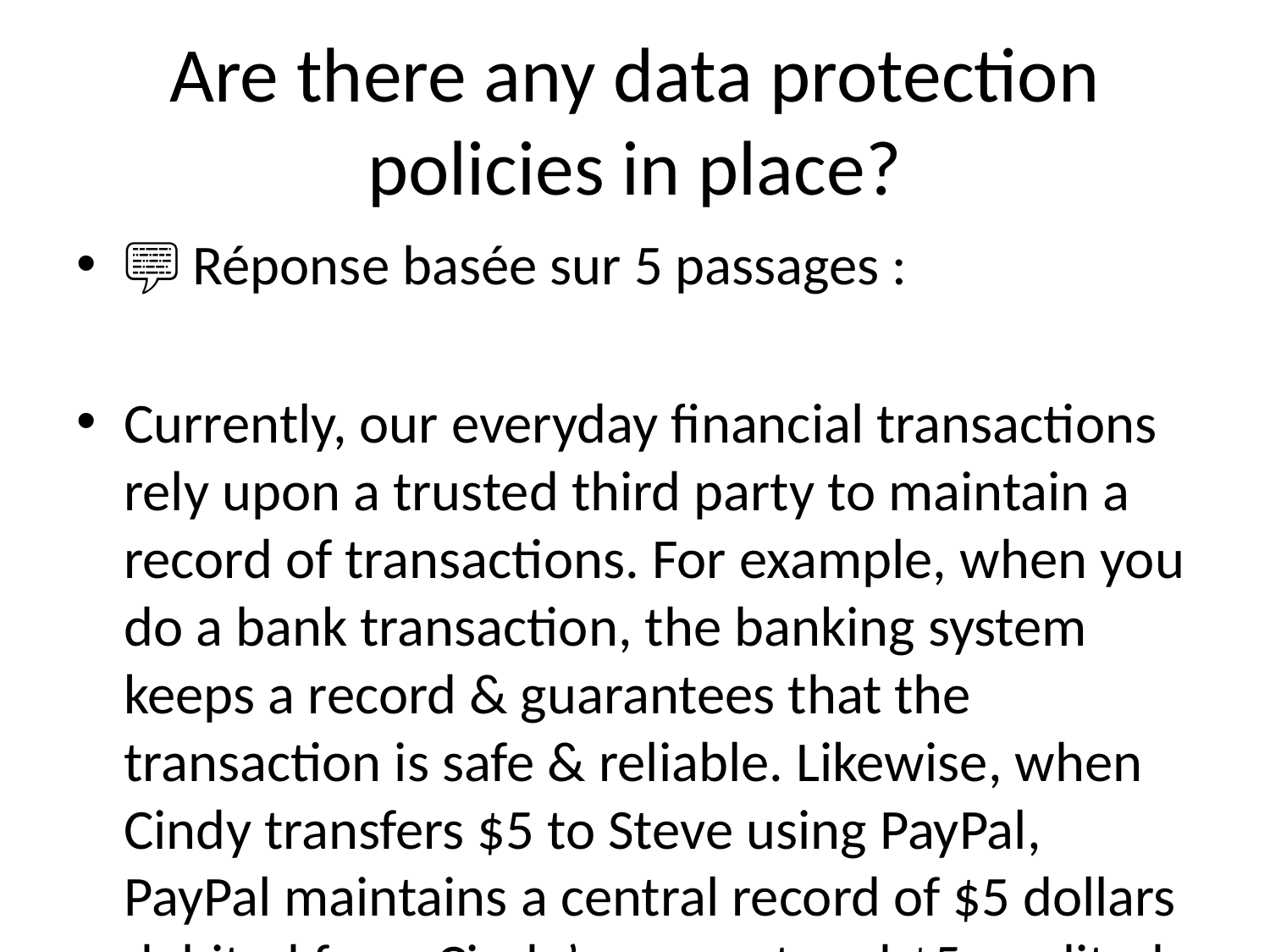

# Are there any data protection policies in place?
💬 Réponse basée sur 5 passages :

Currently, our everyday financial transactions rely upon a trusted third party to maintain a record of transactions. For example, when you do a bank transaction, the banking system keeps a record & guarantees that the transaction is safe & reliable. Likewise, when Cindy transfers $5 to Steve using PayPal, PayPal maintains a central record of $5 dollars debited from Cindy’s account and $5 credited to Steve’s. Intermediaries like banks, PayPal, and other members of the current economic system play an important role in regulating the world’s financial transactions. However, the role of these trusted intermediaries also has limitations: 1. Unfair value capture. These intermediaries amass billions of dollars in wealth creation (PayPal market cap is ~$130B), but pass virtually nothing onto their customers - the everyday people on the ground, whose money drives a meaningful proportion of the global economy. More and more people are falling behind. 2. Fees. Banks and companies charge large fees for facilitating transactions. These fees often disproportionately impact lower-income populations who have the fewest alternatives. 3. Censorship. If a particular trusted intermediary decides that you should not be able to move your money, it can place restrictions on the movement of your money. 4. Permissioned. The trusted intermediary serves as a gatekeeper who can arbitrarily prevent anybody from being part of the network. 5. Pseudonymous. At a time when the issue of privacy is gaining greater urgency, these powerful gatekeepers can accidentally disclose -- or force you to disclose -- more financial
---
transactions, insuring that cheaters cannot record false transactions or overtake the system. This technological advancement allows for the removal of the centralized intermediary, without compromising transactional financial security. Benefits Of Distributed Ledgers In addition to decentralization, bitcoin, or cryptocurrencies in general, share a few nice properties that make money smarter and safer, although different cryptocurrencies may be stronger in some properties and weaker in others, based on different implementations of their protocols. Cryptocurrencies are held in cryptographic wallets identified by a publicly accessible address, and is secured by a very strong privately held password, called the private key. This private key cryptographically signs transaction and is virtually impossible to create fraudulent signatures. This provides security and unseizability. Unlike traditional bank accounts that can be seized by government authorities, the cryptocurrency in your wallet can never be taken away by anyone without your private key. Cryptocurrencies are censorship resistant due to the decentralized nature because anyone can submit transactions to any computer in the network to get recorded and validated. Cryptocurrency transactions are immutable because each block of transactions represents a cryptographic proof (a hash) of all the previous blocks that existed before that. Once someone sends you money, they cannot steal back their payment to you (i.e., no bouncing checks in blockchain). Some of the cryptocurrencies can even support atomic transactions. “Smart contracts” built atop these cryptocurrencies do not merely rely on law for enforcement, but directly enforced through publicly auditable code, which make them trustless and can potentially get rid of middlemen in many businesses, e.g. Escrow for real estate. Securing Distributed Ledgers (Mining) One of challenges of maintaining a distributed record of transactions is security -- specifically, how to have an open and editable ledger while preventing fraudulent activity. To address this challenge, Bitcoin introduced a novel process
---
Bitcoin achieved this historical feat by using a distributed record. While the current financial system relies on the traditional central record of truth, the Bitcoin record is maintained by a distributed community of “validators,” who access and update this public ledger. Imagine the Bitcoin protocol as a globally shared “Google Sheet” that contains a record of transactions, validated and maintained by this distributed community.
---
allow everyday people to mine (or earn cryptocurrency rewards for validating transactions on a distributed record of transactions). As a refresher, one of the major challenges that arises with maintaining a distributed record of transactions is ensuring that updates to this open record are not fraudulent. While Bitcoin’s process for updating its record is proven (burning energy / money to prove trustworthiness), it is not very user (or planet!) friendly. For Pi, we introduced the additional design requirement of employing a consensus algorithm that would also be extremely user friendly and ideally enable mining on personal computers and mobile phones. In comparing existing consensus algorithms (the process that records transactions into a distributed ledger), the Stellar Consensus Protocol emerges as the leading candidate to enable user-friendly, mobile-first mining. Stellar Consensus Protocol (SCP) was architected by David Mazières a professor of Computer Science at Stanford who also serves as Chief Scientist at the Stellar Development Foundation. SCP uses a novel mechanism called Federated Byzantine Agreements to ensure that updates to a distributed ledger are accurate and trustworthy. SCP is also deployed in practice through the Stellar blockchain that has been operating since 2015.
---
of us spend hours day on our phones. While on our phones, each of our views, posts or clicks creates extraordinary profits for large corporations. At Pi, we believe that people have the right to capture value created from their resources. We all know that we can do more together than we can alone. On today’s web, massive corporations like Google, Amazon, Facebook have immense leverage against individual consumers. As a result, they are able to capture the lionshare of value created by individual consumers on the web. Pi levels the playing field by allowing its members to pool their collective resources so they can get a share of the value that they create. The graphic below is the Pi Stack, where we see particularly promising opportunities for helping our members capture value. Below, we go into each of these areas in more detail. Introducing the Pi Stack - Unleashing underutilized resources Pi Ledger And Shared Trust Graph - Scaling Trust Across The Web One of the biggest challenges on the internet is knowing who to trust. Today, we rely on the rating systems of providers such as Amazon, eBay, Yelp, to know who we can transact with on the internet. Despite the fact that we, customers, do the hard work of rating and reviewing our peers, these internet intermediaries capture the lionshare of the value created this work. Pi’s consensus algorithm, described above, creates a native trust layer that scales trust on the web without intermediaries. While the value of just one individual’s Security Circle is small, the aggregate of our individual security circles build a global “trust graph” that help people understand who on the Pi Network can be trusted. The Pi Network’s global trust graph will facilitate transactions between strangers that would not have otherwise been possible.